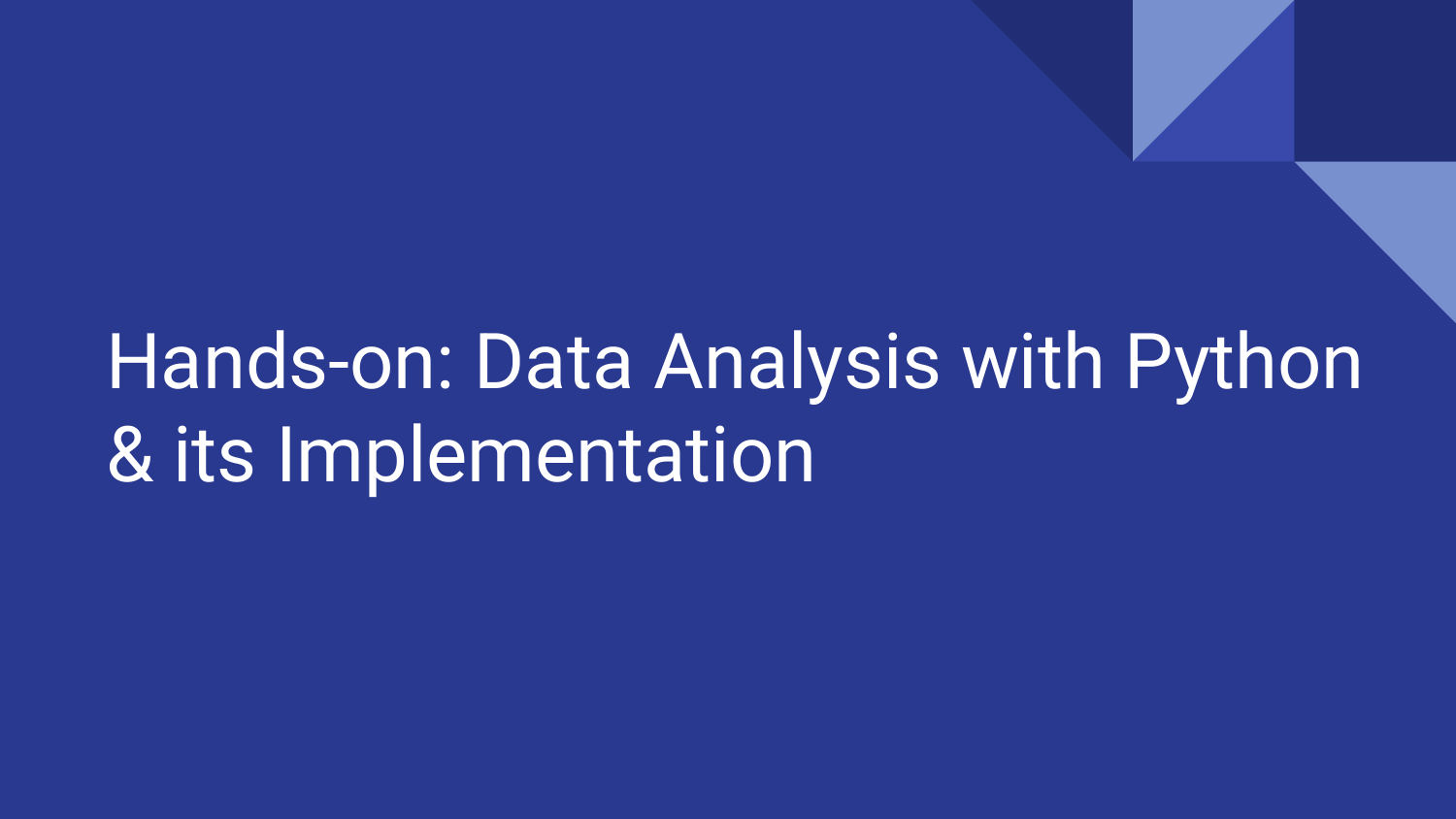

# Hands-on: Data Analysis with Python & its Implementation